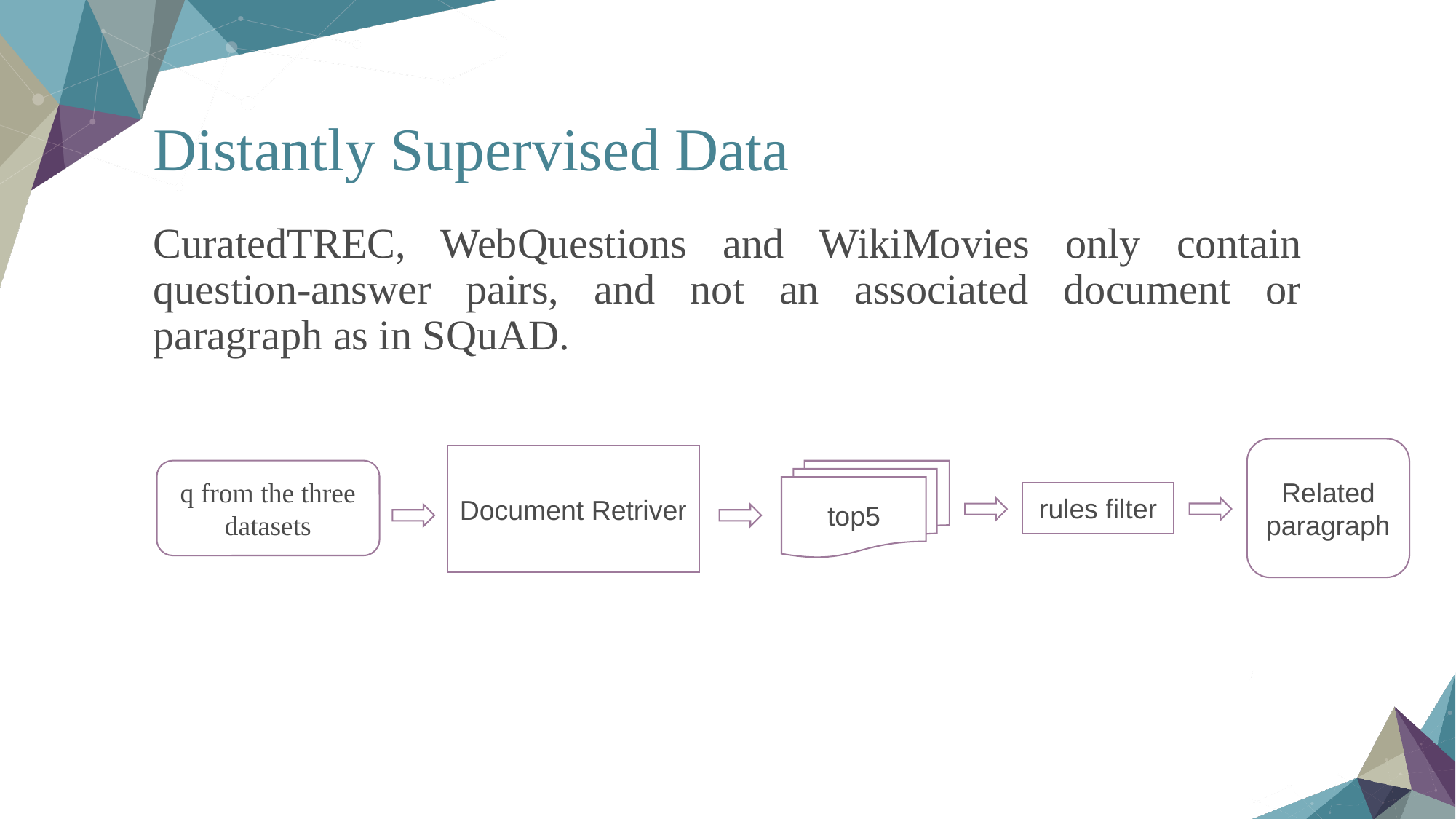

# Distantly Supervised Data
CuratedTREC, WebQuestions and WikiMovies only contain question-answer pairs, and not an associated document or paragraph as in SQuAD.

Related paragraph
Document Retriver
q from the three datasets
top5
rules filter